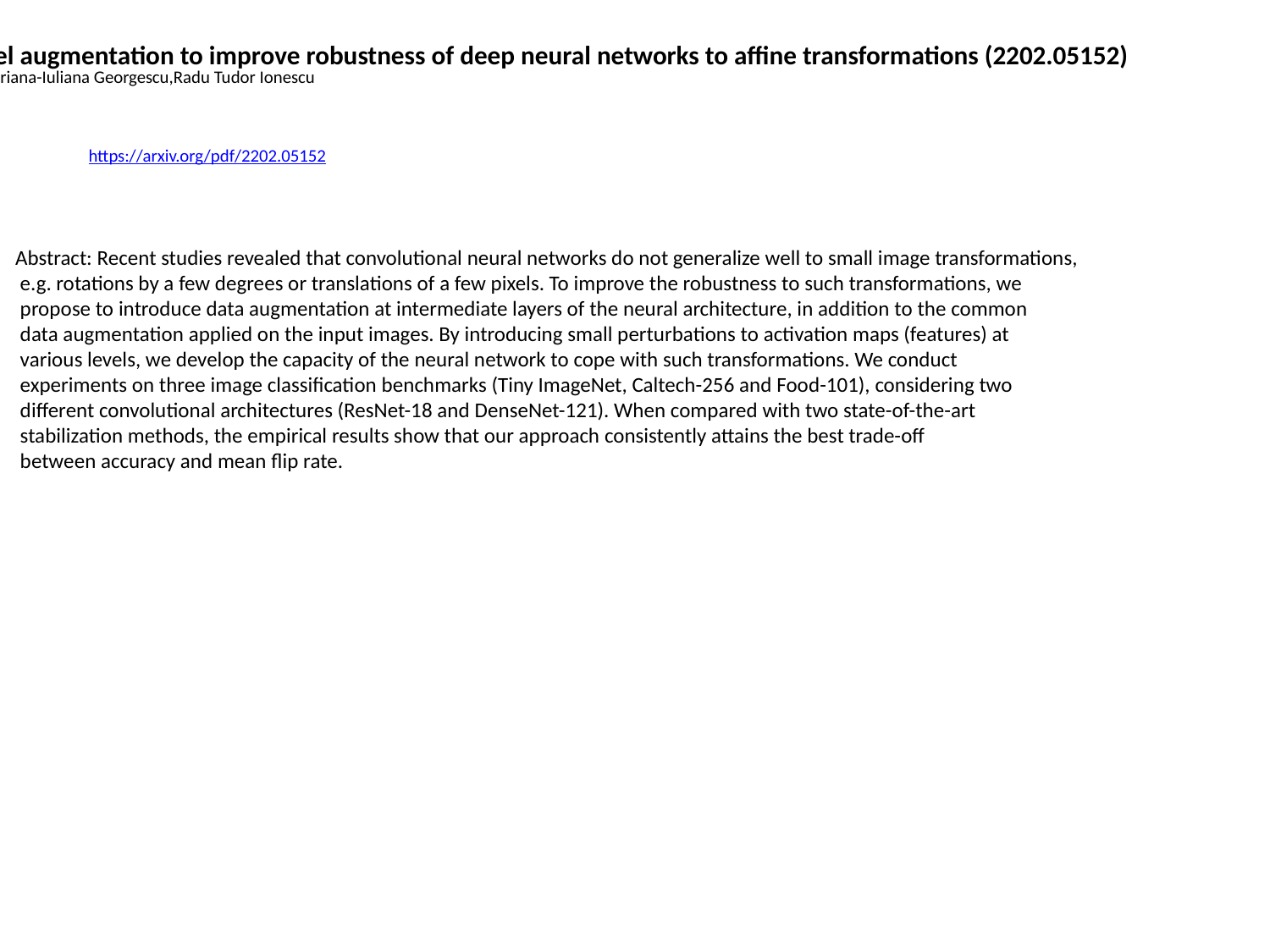

Feature-level augmentation to improve robustness of deep neural networks to affine transformations (2202.05152)
Adrian Sandru,Mariana-Iuliana Georgescu,Radu Tudor Ionescu

https://arxiv.org/pdf/2202.05152

Abstract: Recent studies revealed that convolutional neural networks do not generalize well to small image transformations,
 e.g. rotations by a few degrees or translations of a few pixels. To improve the robustness to such transformations, we
 propose to introduce data augmentation at intermediate layers of the neural architecture, in addition to the common
 data augmentation applied on the input images. By introducing small perturbations to activation maps (features) at
 various levels, we develop the capacity of the neural network to cope with such transformations. We conduct
 experiments on three image classification benchmarks (Tiny ImageNet, Caltech-256 and Food-101), considering two
 different convolutional architectures (ResNet-18 and DenseNet-121). When compared with two state-of-the-art
 stabilization methods, the empirical results show that our approach consistently attains the best trade-off
 between accuracy and mean flip rate.